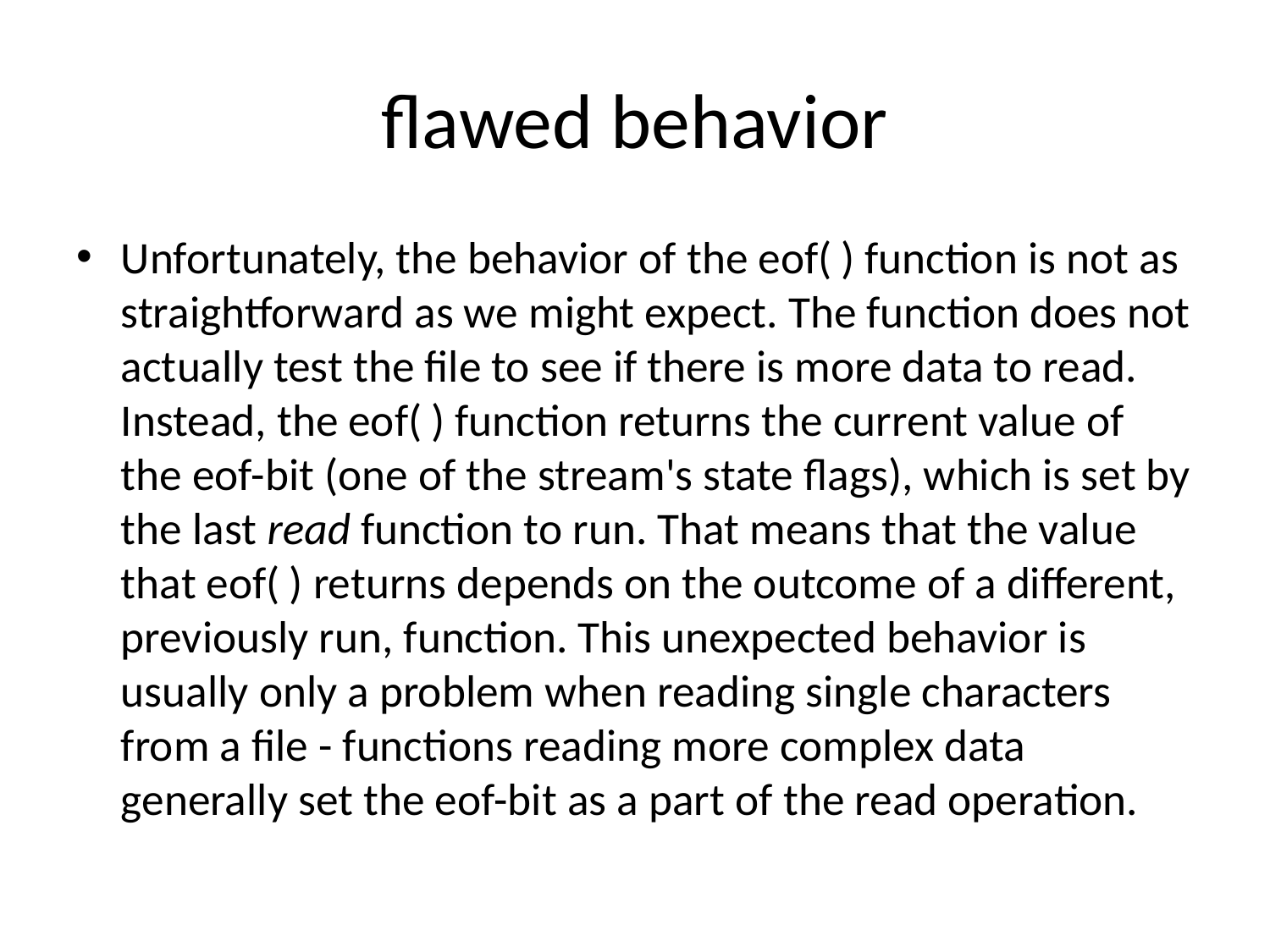

# flawed behavior
Unfortunately, the behavior of the eof( ) function is not as straightforward as we might expect. The function does not actually test the file to see if there is more data to read. Instead, the eof( ) function returns the current value of the eof-bit (one of the stream's state flags), which is set by the last read function to run. That means that the value that eof( ) returns depends on the outcome of a different, previously run, function. This unexpected behavior is usually only a problem when reading single characters from a file - functions reading more complex data generally set the eof-bit as a part of the read operation.